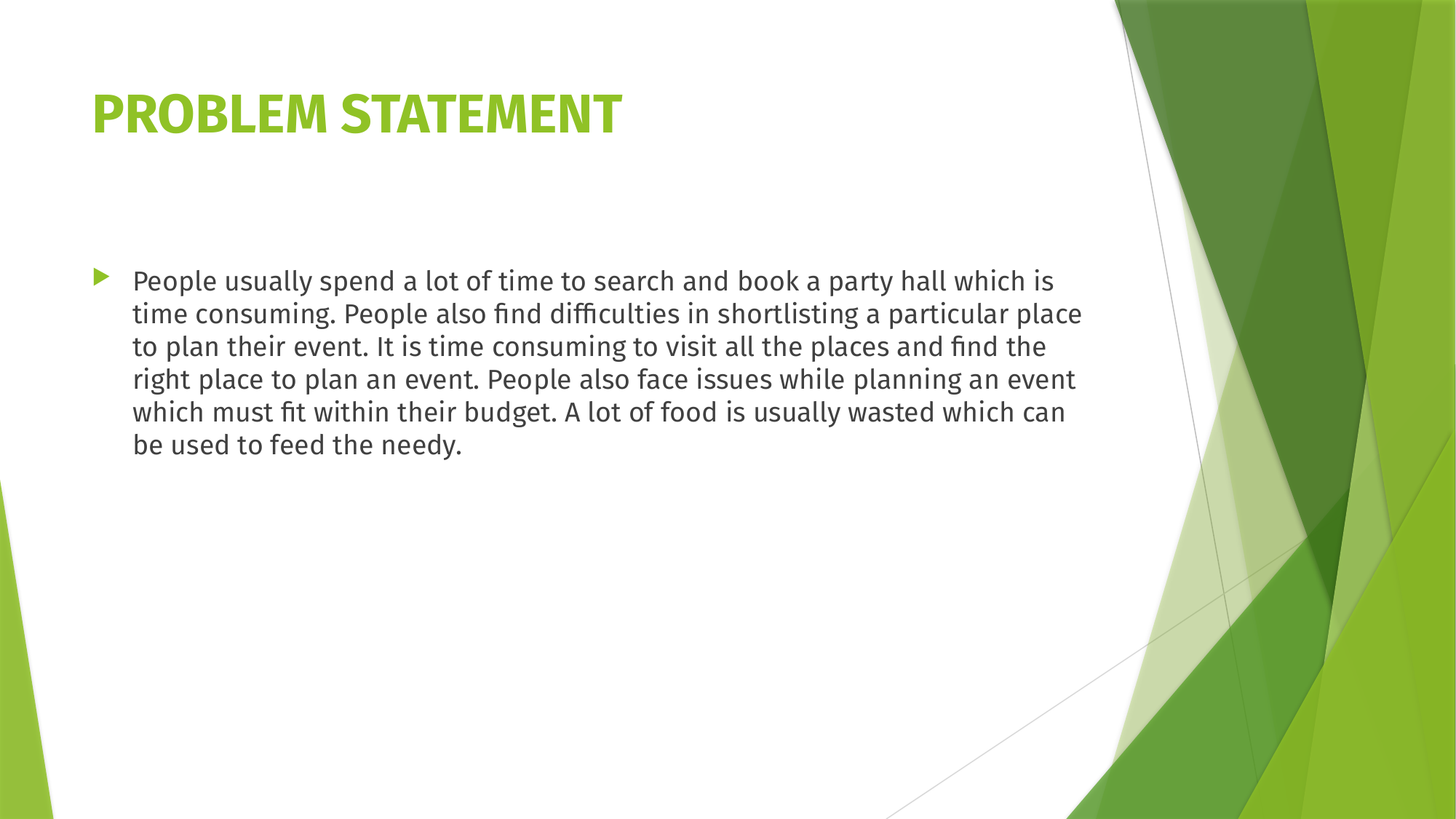

# PROBLEM STATEMENT
People usually spend a lot of time to search and book a party hall which is time consuming. People also find difficulties in shortlisting a particular place to plan their event. It is time consuming to visit all the places and find the right place to plan an event. People also face issues while planning an event which must fit within their budget. A lot of food is usually wasted which can be used to feed the needy.